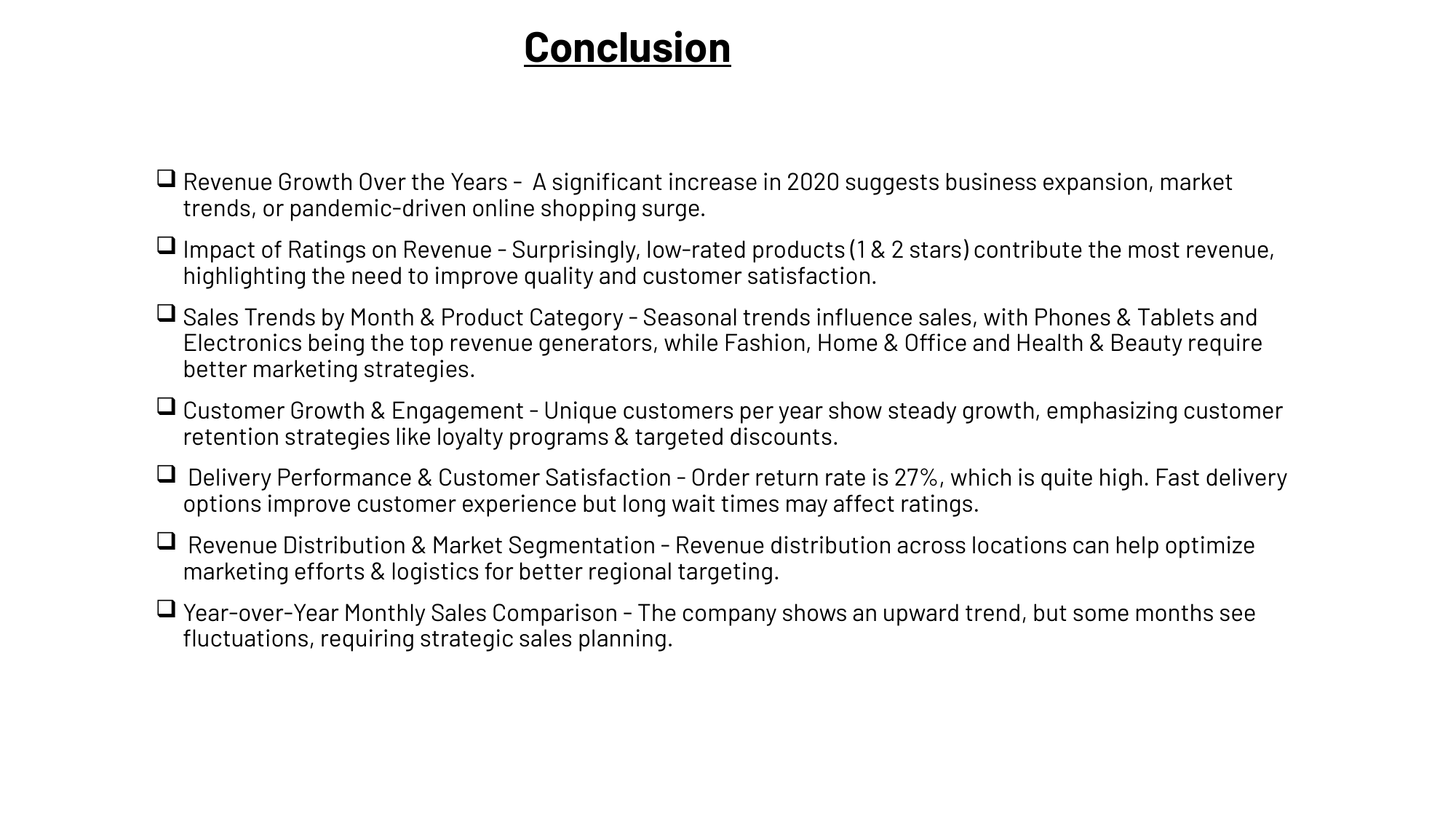

# Conclusion
Revenue Growth Over the Years -  A significant increase in 2020 suggests business expansion, market trends, or pandemic-driven online shopping surge.
Impact of Ratings on Revenue - Surprisingly, low-rated products (1 & 2 stars) contribute the most revenue, highlighting the need to improve quality and customer satisfaction.
Sales Trends by Month & Product Category - Seasonal trends influence sales, with Phones & Tablets and Electronics being the top revenue generators, while Fashion, Home & Office and Health & Beauty require better marketing strategies.
Customer Growth & Engagement - Unique customers per year show steady growth, emphasizing customer retention strategies like loyalty programs & targeted discounts.
 Delivery Performance & Customer Satisfaction - Order return rate is 27%, which is quite high. Fast delivery options improve customer experience but long wait times may affect ratings.
 Revenue Distribution & Market Segmentation - Revenue distribution across locations can help optimize marketing efforts & logistics for better regional targeting.
Year-over-Year Monthly Sales Comparison - The company shows an upward trend, but some months see fluctuations, requiring strategic sales planning.